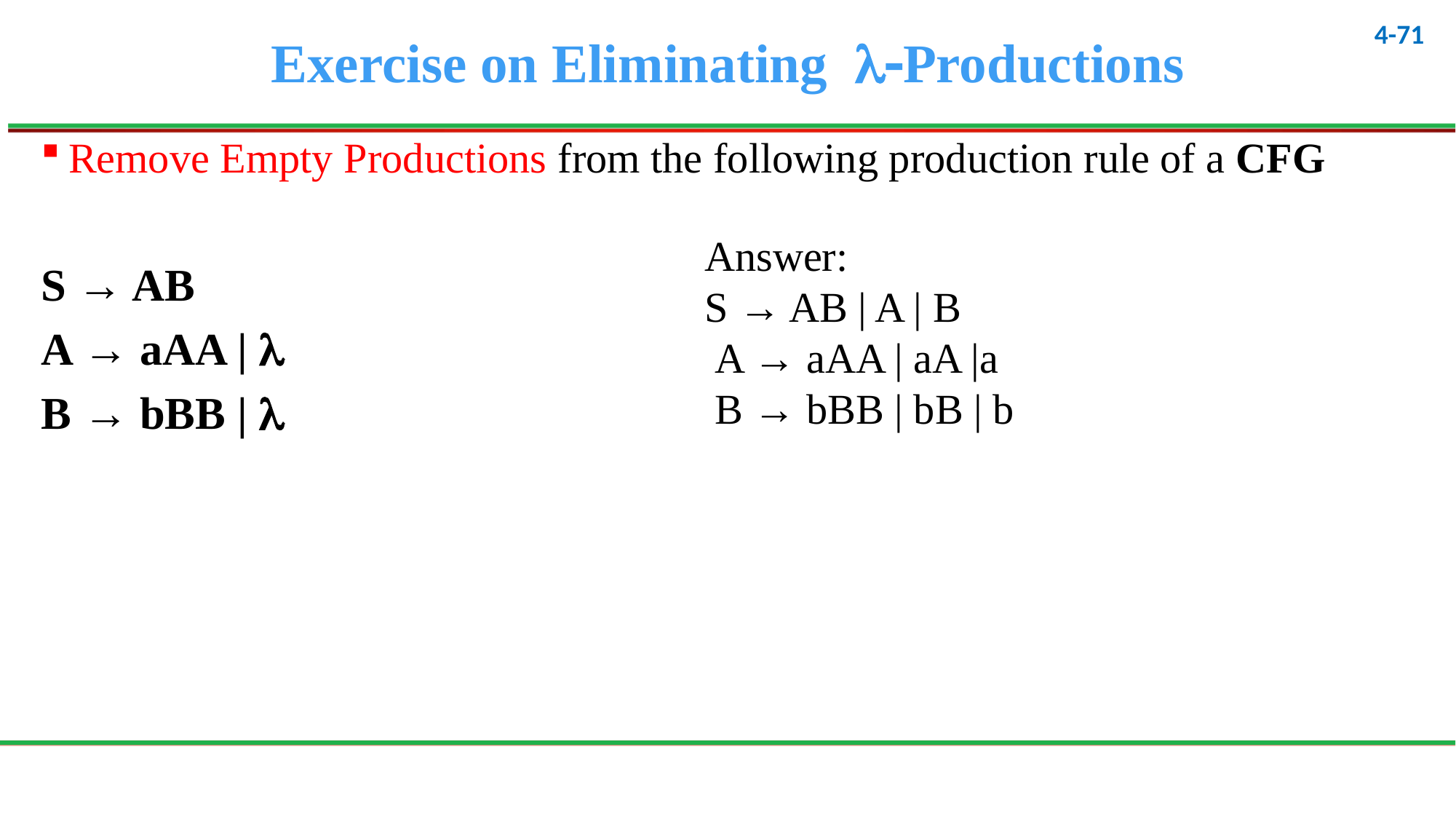

# Exercise on Eliminating  λ−Productions
Remove Empty Productions from the following production rule of a CFG

S → AB
A → aAA | λ
B → bBB | λ
Answer:
S → AB | A | B
 A → aAA | aA |a
 B → bBB | bB | b
71